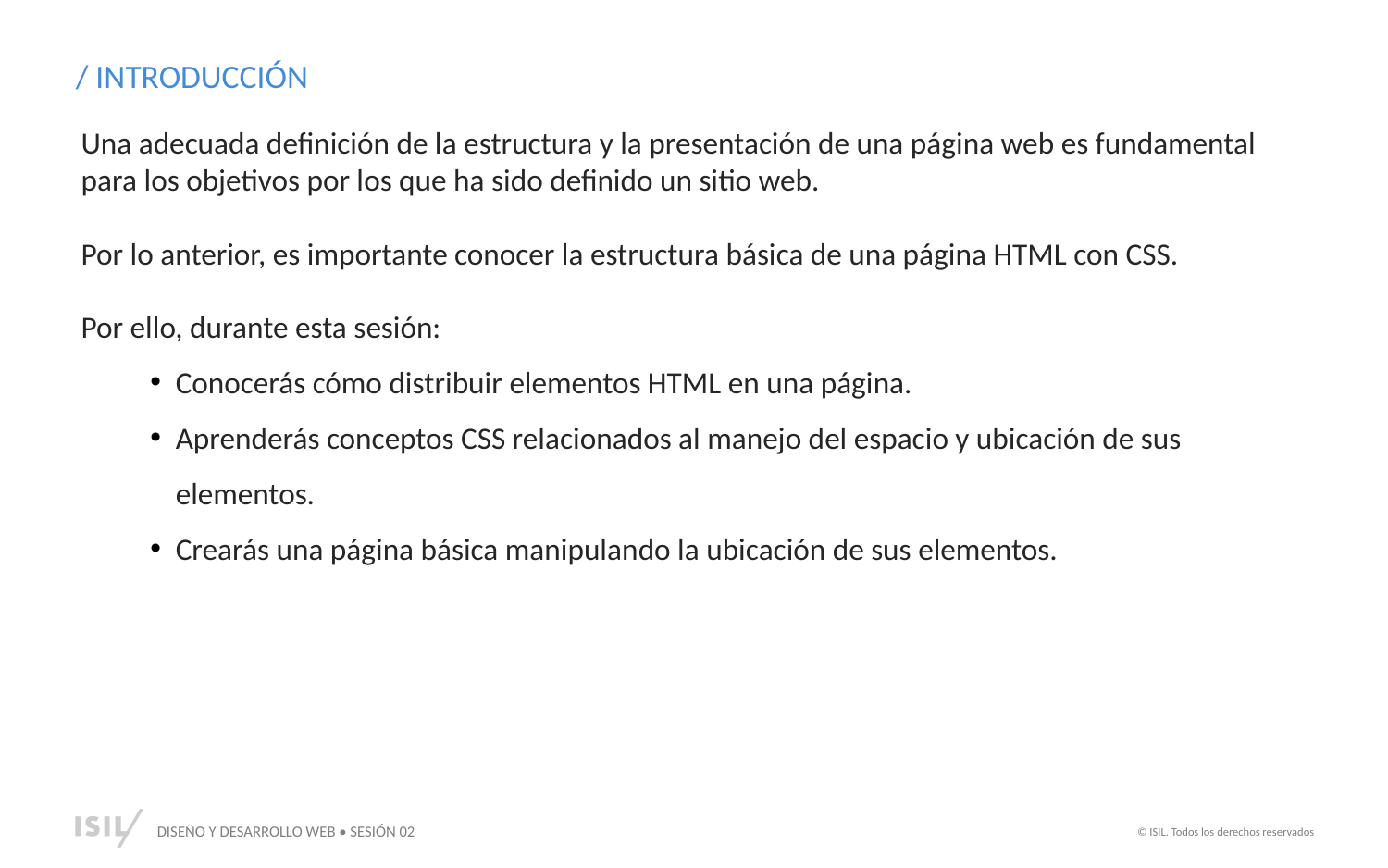

/ INTRODUCCIÓN
Una adecuada definición de la estructura y la presentación de una página web es fundamental para los objetivos por los que ha sido definido un sitio web.

Por lo anterior, es importante conocer la estructura básica de una página HTML con CSS.

Por ello, durante esta sesión:
Conocerás cómo distribuir elementos HTML en una página.
Aprenderás conceptos CSS relacionados al manejo del espacio y ubicación de sus elementos.
Crearás una página básica manipulando la ubicación de sus elementos.